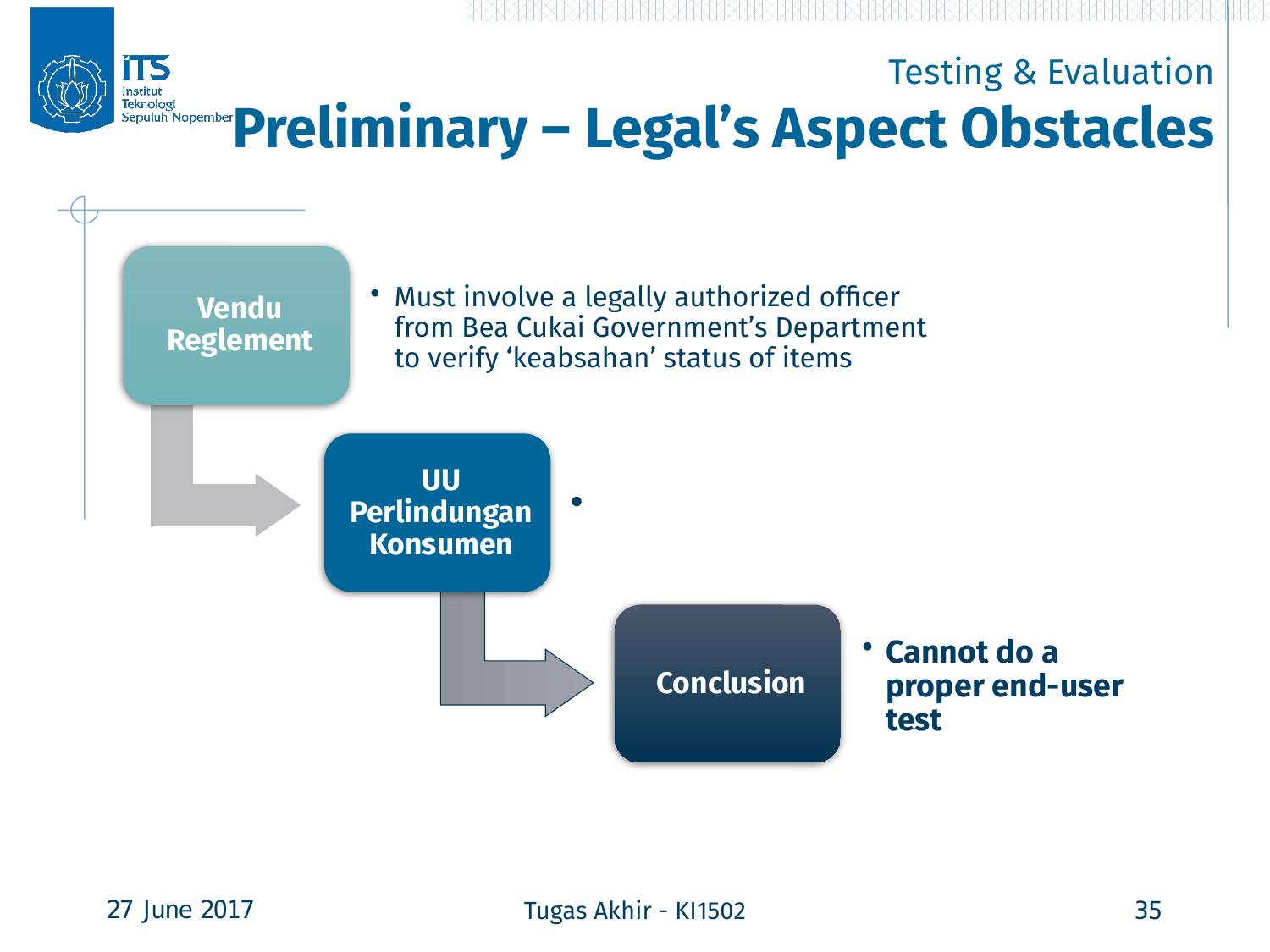

Testing & Evaluation
Preliminary – Legal’s Aspect Obstacles

Vendu
Reglement
Must involve a legally authorized officer from Bea Cukai Government’s Department to verify ‘keabsahan’ status of items
UU Perlindungan Konsumen

Conclusion
Cannot do a proper end-user test
27 June 2017
Tugas Akhir - KI1502
35